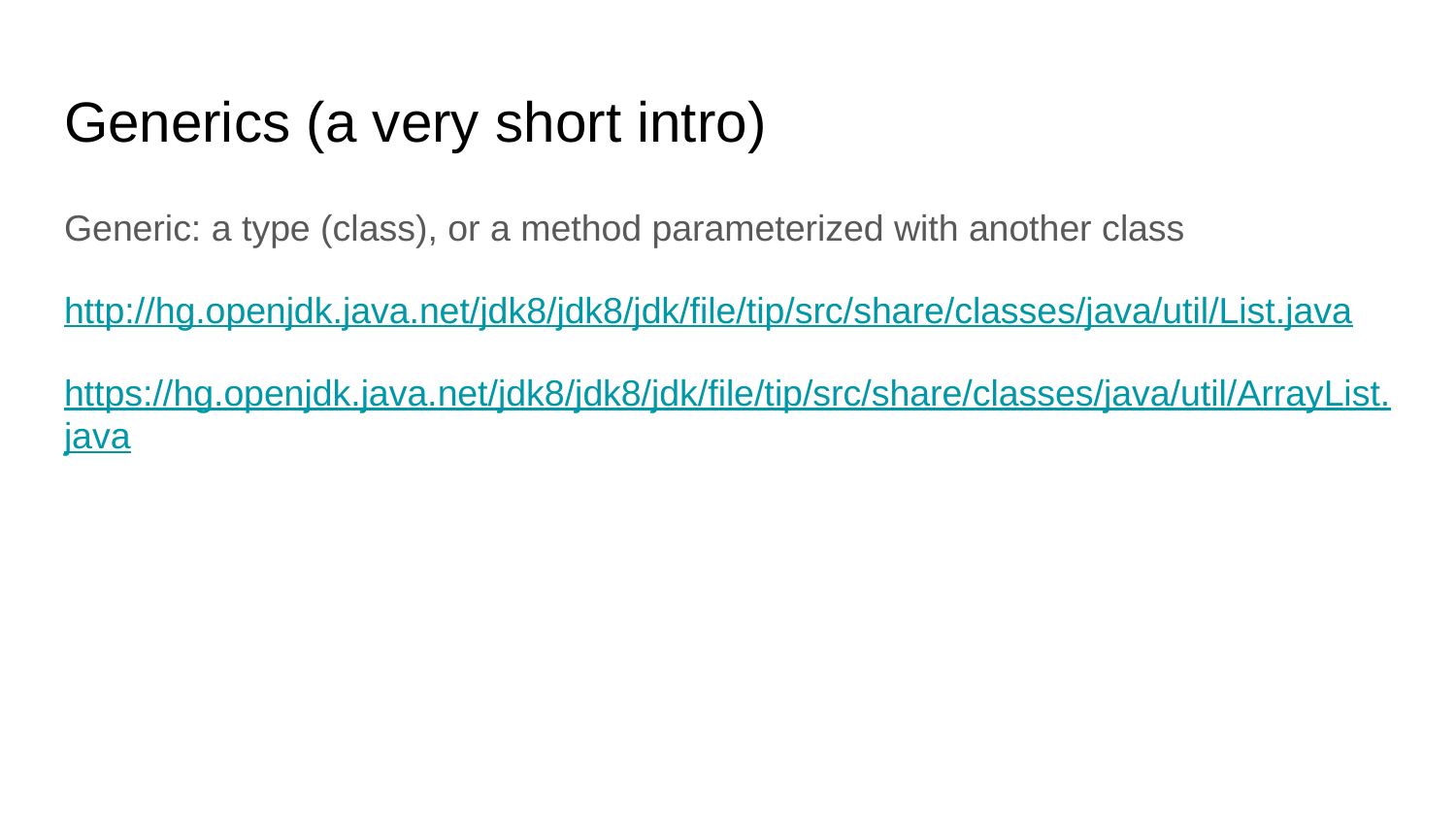

# Generics (a very short intro)
Generic: a type (class), or a method parameterized with another class
http://hg.openjdk.java.net/jdk8/jdk8/jdk/file/tip/src/share/classes/java/util/List.java
https://hg.openjdk.java.net/jdk8/jdk8/jdk/file/tip/src/share/classes/java/util/ArrayList.java